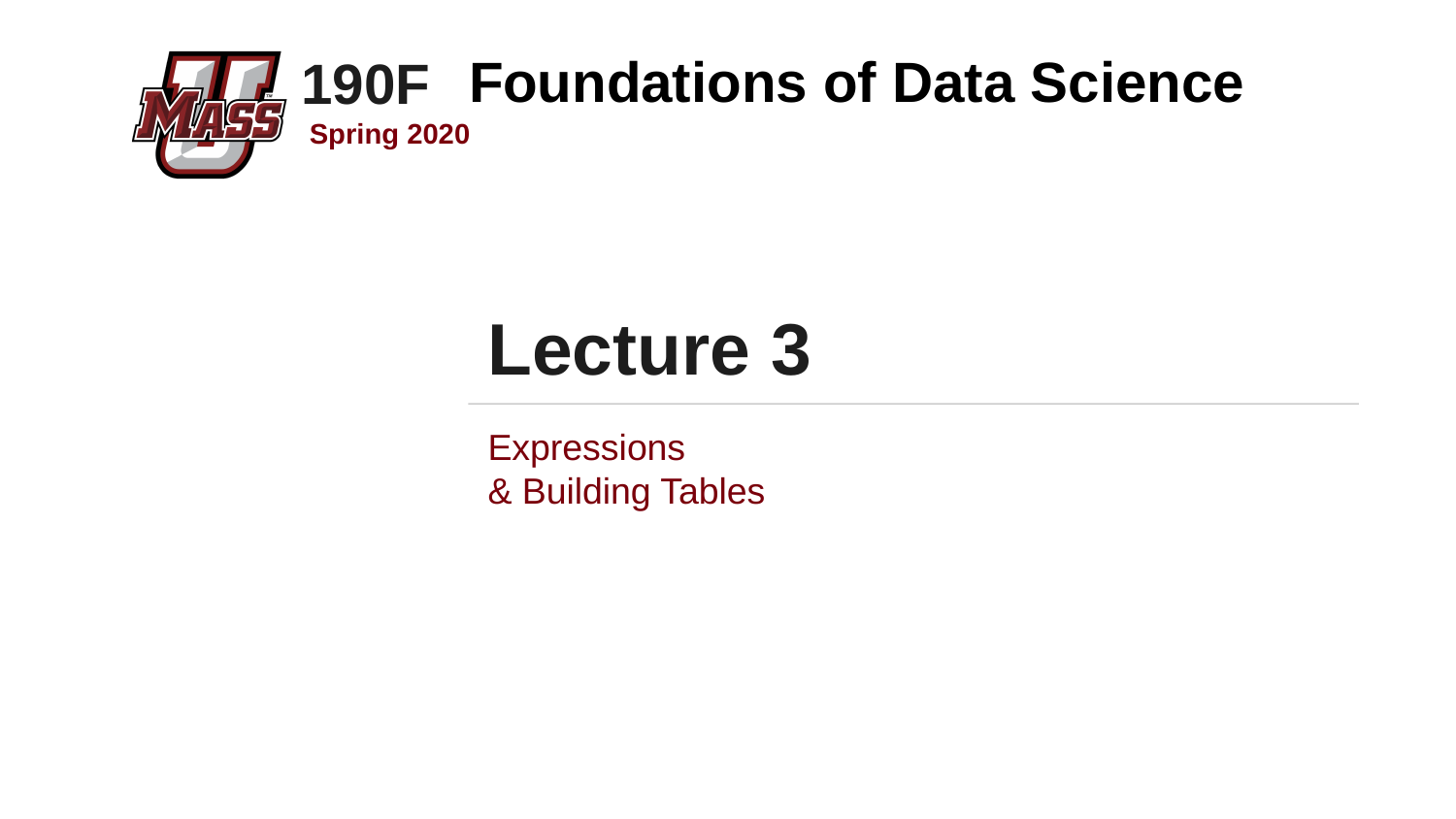

# Lecture 3
Expressions
& Building Tables